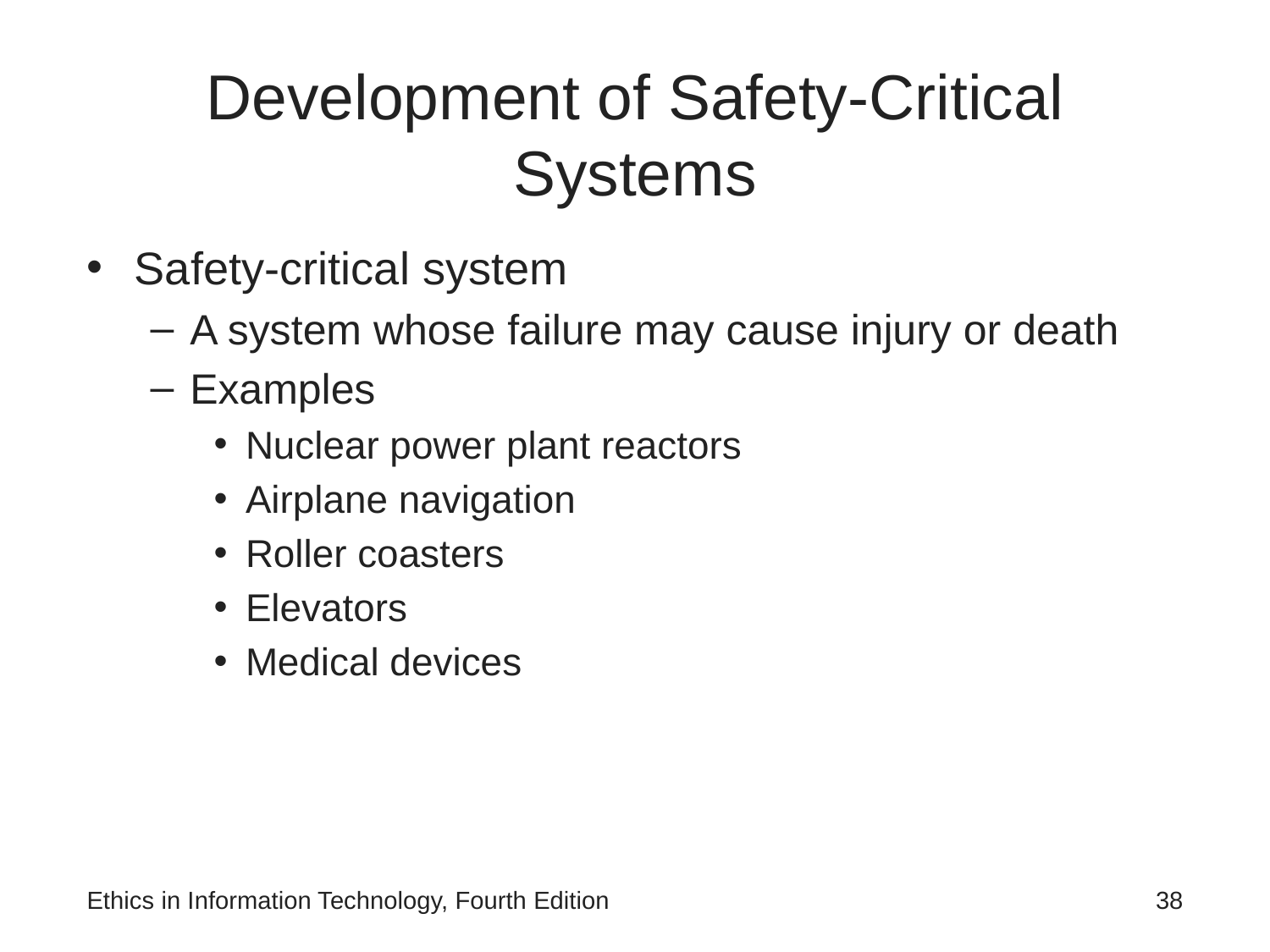

# Development of Safety-Critical Systems
Safety-critical system
A system whose failure may cause injury or death
Examples
Nuclear power plant reactors
Airplane navigation
Roller coasters
Elevators
Medical devices

Ethics in Information Technology, Fourth Edition
38